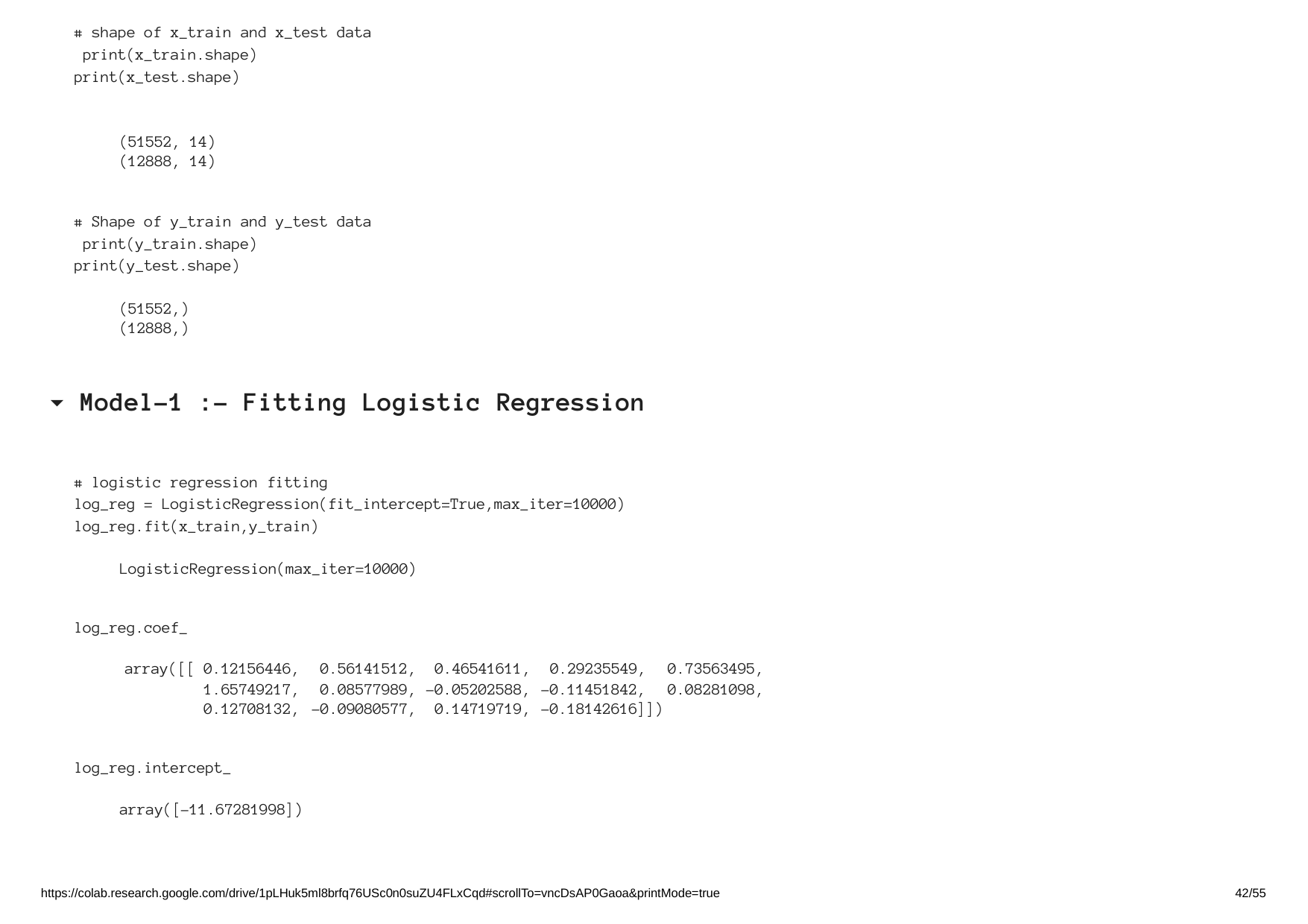

# shape of x_train and x_test data  print(x_train.shape)
print(x_test.shape)

(51552, 14)
(12888, 14)

# Shape of y_train and y_test data  print(y_train.shape)
print(y_test.shape)

(51552,)
(12888,)
Model-1 :- Fitting Logistic Regression

# logistic regression fitting
log_reg = LogisticRegression(fit_intercept=True,max_iter=10000)  log_reg.fit(x_train,y_train)

LogisticRegression(max_iter=10000)

log_reg.coef_
| array([[ 0.12156446, | 0.56141512, | 0.46541611, | 0.29235549, | 0.73563495, |
| --- | --- | --- | --- | --- |
| 1.65749217, | 0.08577989, | -0.05202588, | -0.11451842, | 0.08281098, |
| 0.12708132, | -0.09080577, | 0.14719719, | -0.18142616]]) |  |
log_reg.intercept_

array([-11.67281998])
https://colab.research.google.com/drive/1pLHuk5ml8brfq76USc0n0suZU4FLxCqd#scrollTo=vncDsAP0Gaoa&printMode=true
42/55